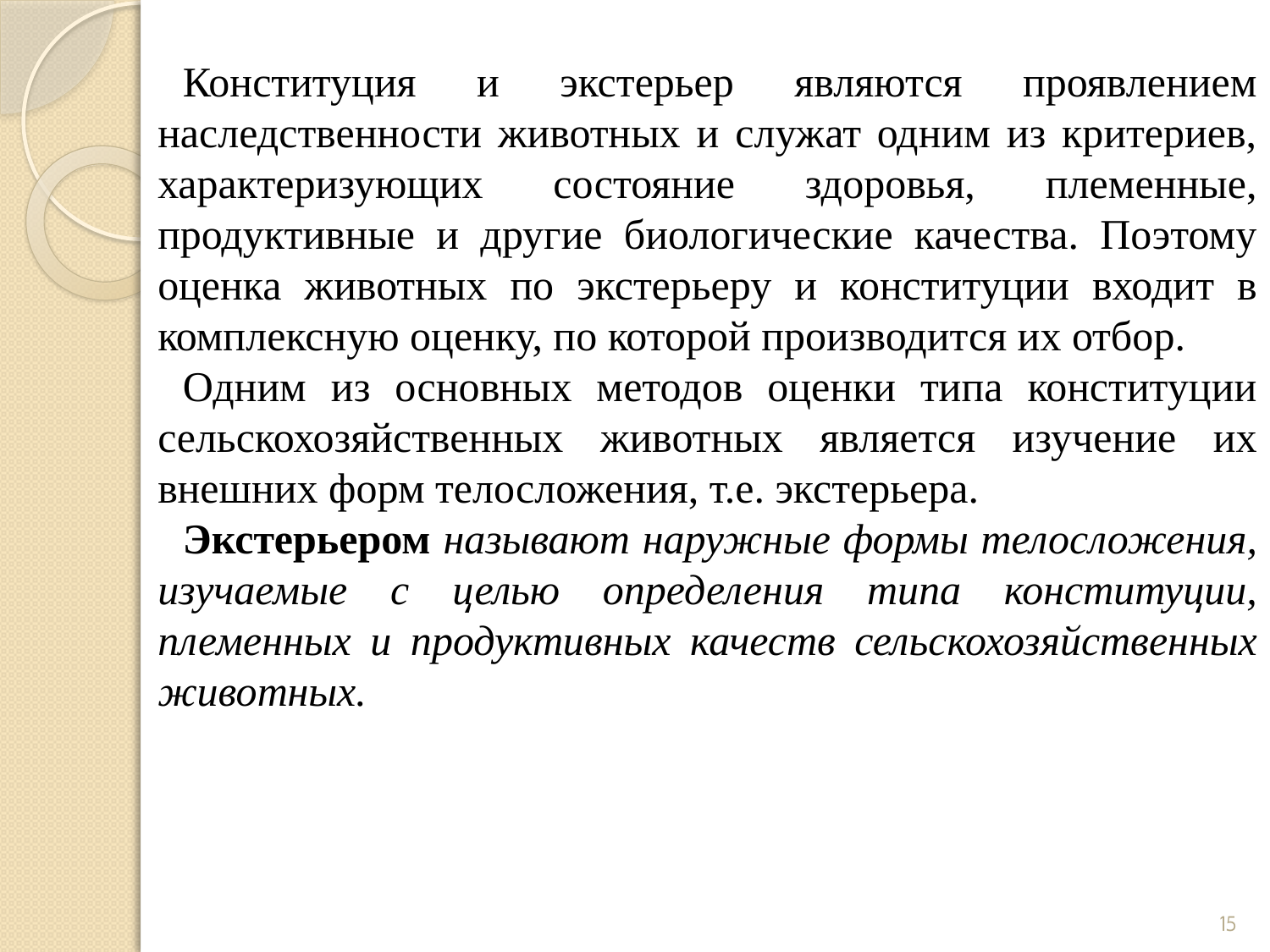

Конституция и экстерьер являются проявлением наследственности животных и служат одним из критериев, характеризующих состояние здоровья, племенные, продуктивные и другие биологические качества. Поэтому оценка животных по экстерьеру и конституции входит в комплексную оценку, по которой производится их отбор.
Одним из основных методов оценки типа конституции сельскохозяйственных животных является изучение их внешних форм телосложения, т.е. экстерьера.
Экстерьером называют наружные формы телосложения, изучаемые с целью определения типа конституции, племенных и продуктивных качеств сельскохозяйственных животных.
15